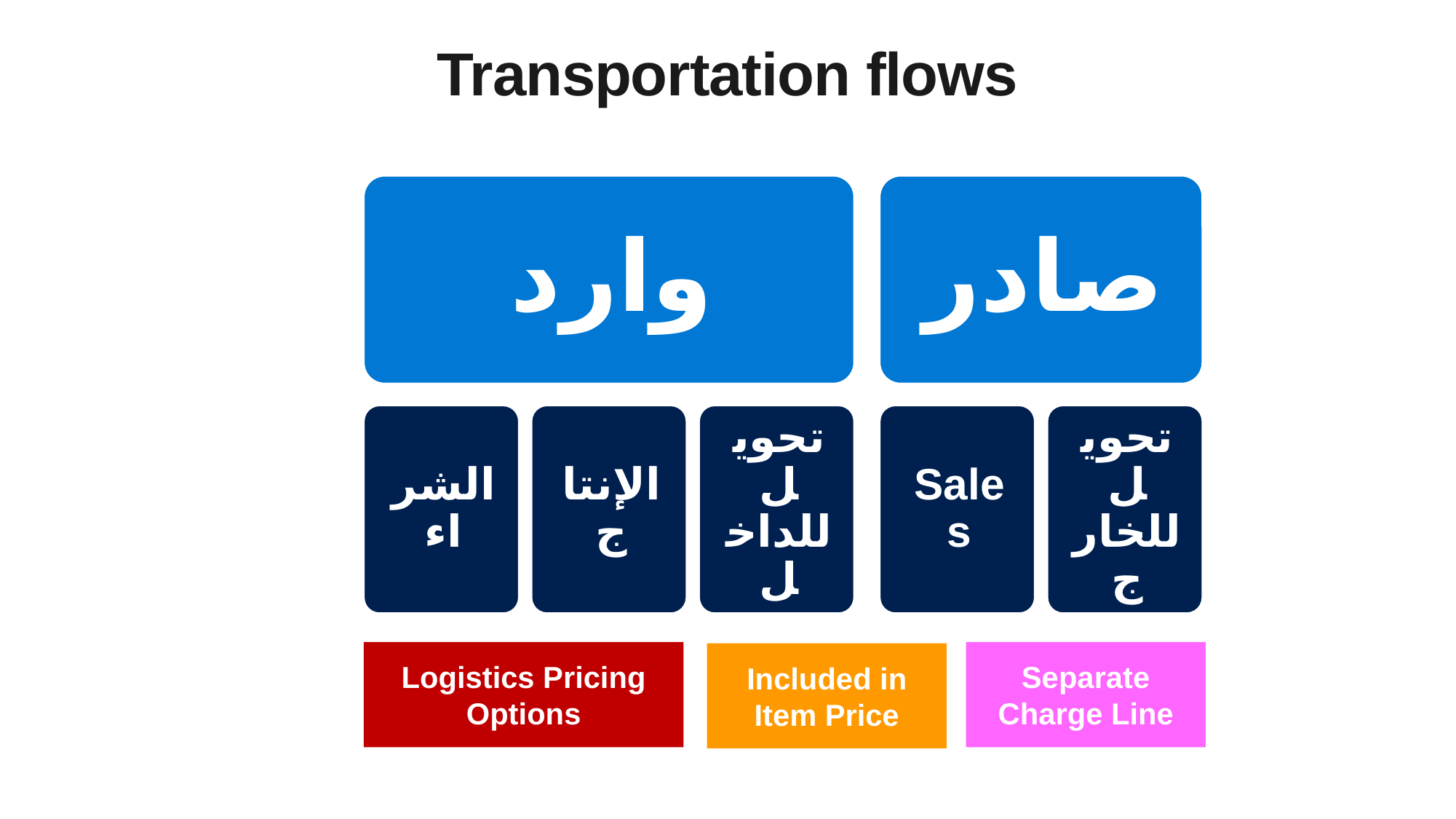

# Transportation flows
وارد
الشراء
الإنتاج
تحويل للداخل
صادر
Sales
تحويل للخارج
Logistics Pricing Options
Separate Charge Line
Included in Item Price